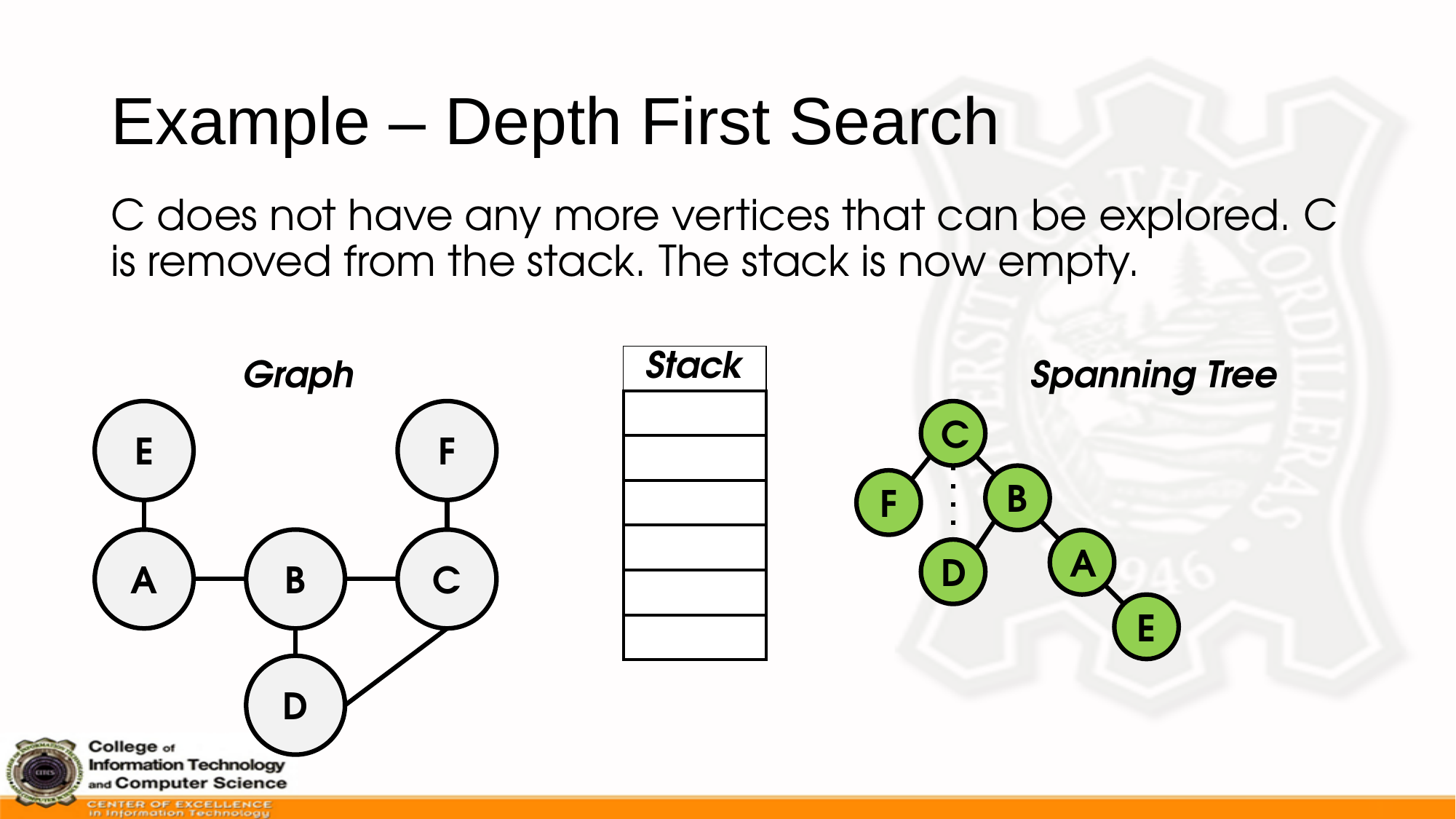

# Example – Depth First Search
C does not have any more vertices that can be explored. C is removed from the stack. The stack is now empty.
Graph
| Stack |
| --- |
|  |
|  |
|  |
|  |
|  |
|  |
Spanning Tree
E
F
C
B
F
A
B
C
A
D
E
D